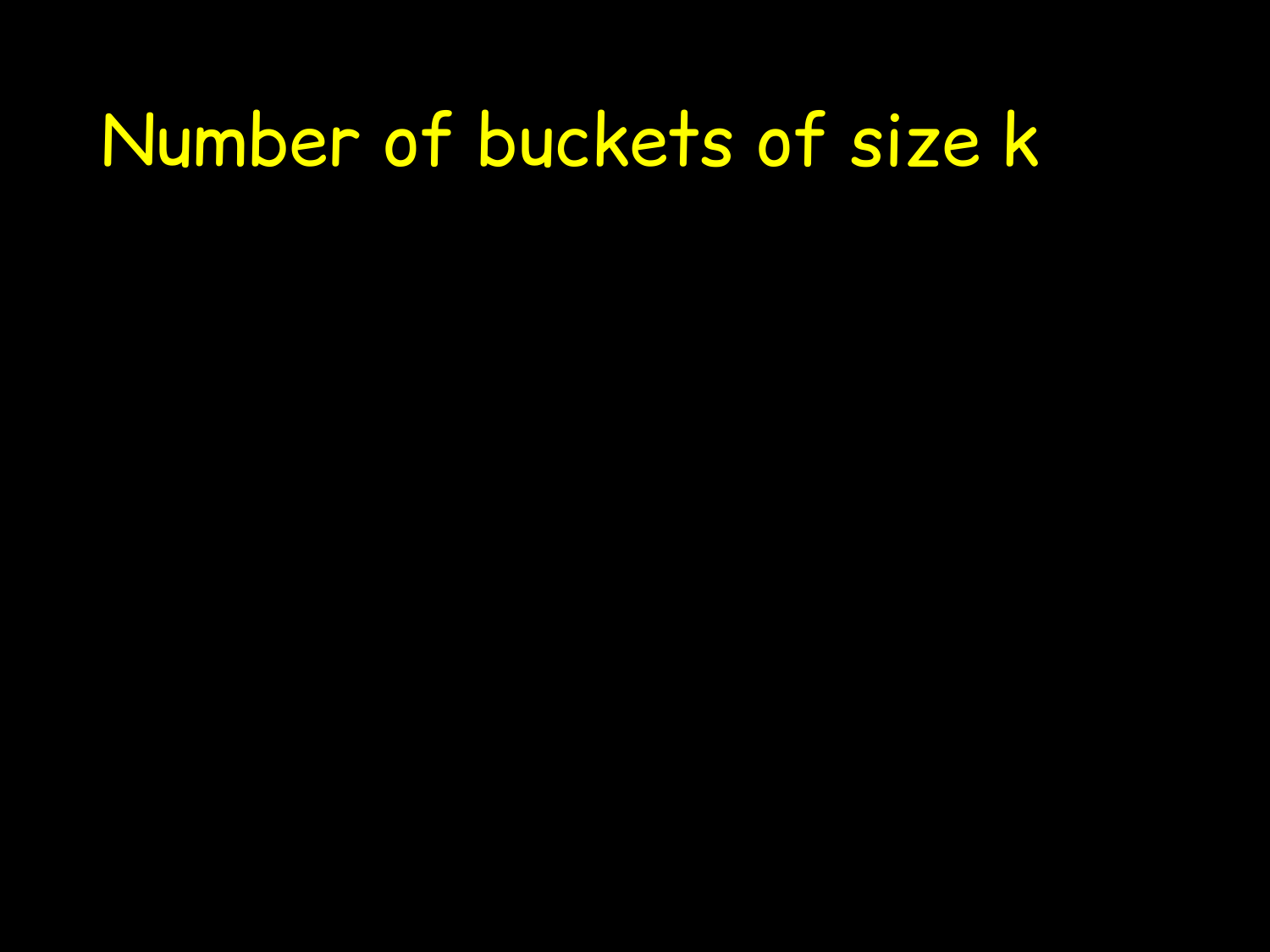

# Number of buckets of size k